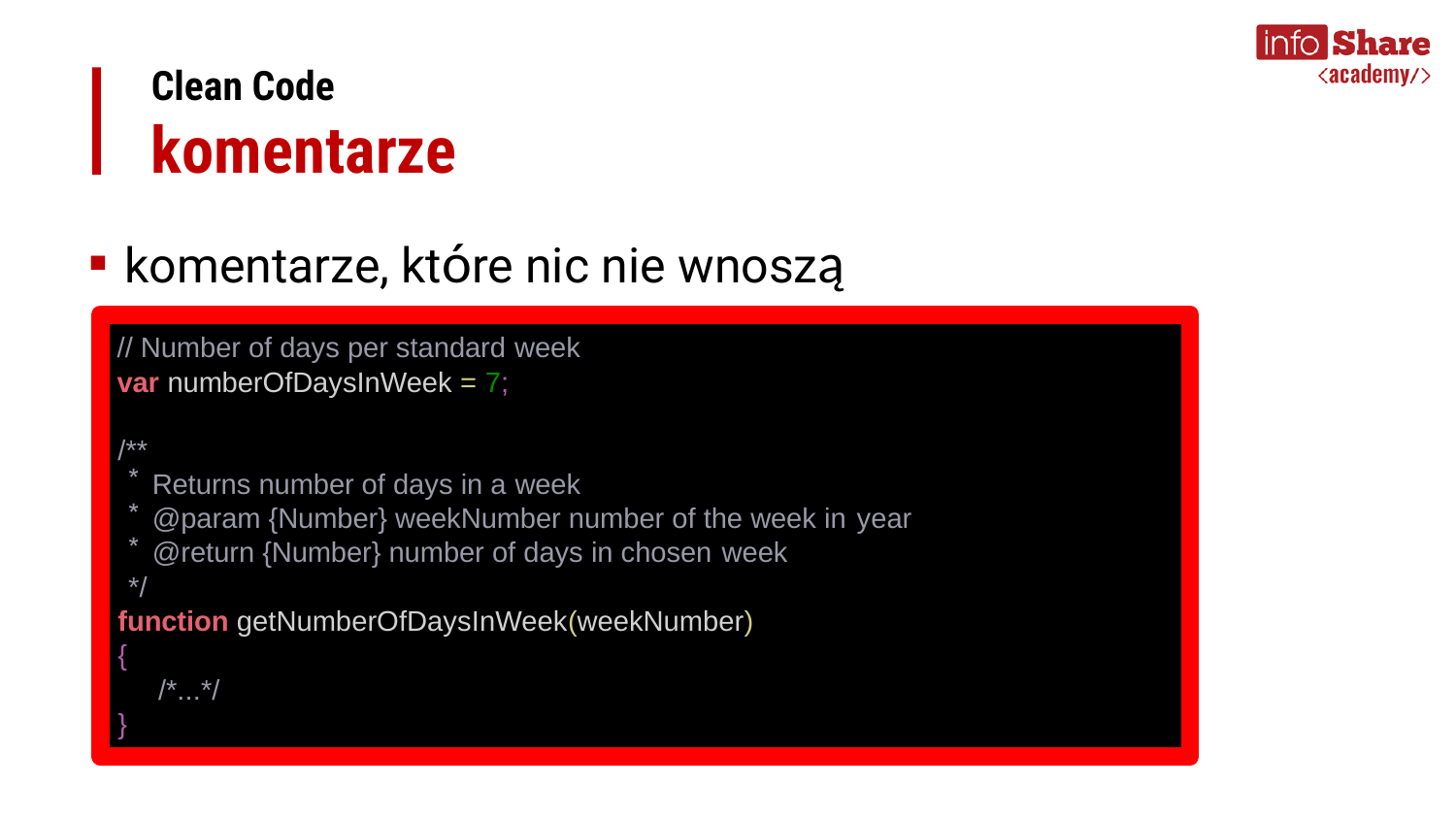

Clean Code
komentarze
komentarze, które nic nie wnoszą

// Number of days per standard week
var numberOfDaysInWeek = 7;

/**
Returns number of days in a week
@param {Number} weekNumber number of the week in year
@return {Number} number of days in chosen week
*/
function getNumberOfDaysInWeek(weekNumber)
{
/*...*/
}